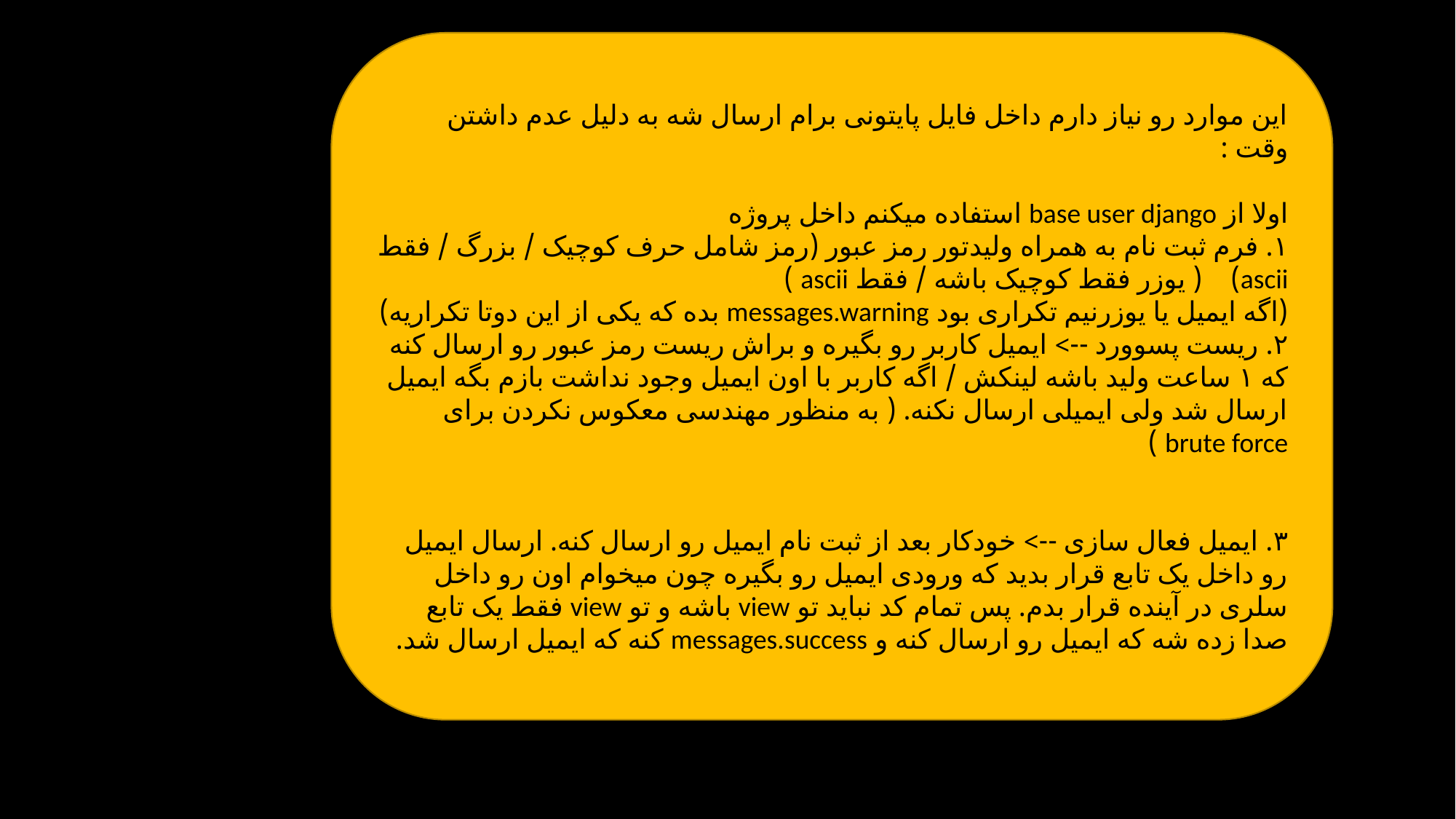

این موارد رو نیاز دارم داخل فایل پایتونی برام ارسال شه به دلیل عدم داشتن وقت :
اولا از base user django استفاده میکنم داخل پروژه
۱. فرم ثبت نام به همراه ولیدتور رمز عبور (رمز شامل حرف کوچیک / بزرگ / فقط ascii)    ( یوزر فقط کوچیک باشه / فقط ascii )
(اگه ایمیل یا یوزرنیم تکراری بود messages.warning بده که یکی از این دوتا تکراریه)
۲. ریست پسوورد --> ایمیل کاربر رو بگیره و براش ریست رمز عبور رو ارسال کنه که ۱ ساعت ولید باشه لینکش / اگه کاربر با اون ایمیل وجود نداشت بازم بگه ایمیل ارسال شد ولی ایمیلی ارسال نکنه. ( به منظور مهندسی معکوس نکردن برای brute force )

۳. ایمیل فعال سازی --> خودکار بعد از ثبت نام ایمیل رو ارسال کنه. ارسال ایمیل رو داخل یک تابع قرار بدید که ورودی ایمیل رو بگیره چون میخوام اون رو داخل سلری در آینده قرار بدم. پس تمام کد نباید تو view باشه و تو view فقط یک تابع صدا زده شه که ایمیل رو ارسال کنه و messages.success کنه که ایمیل ارسال شد.